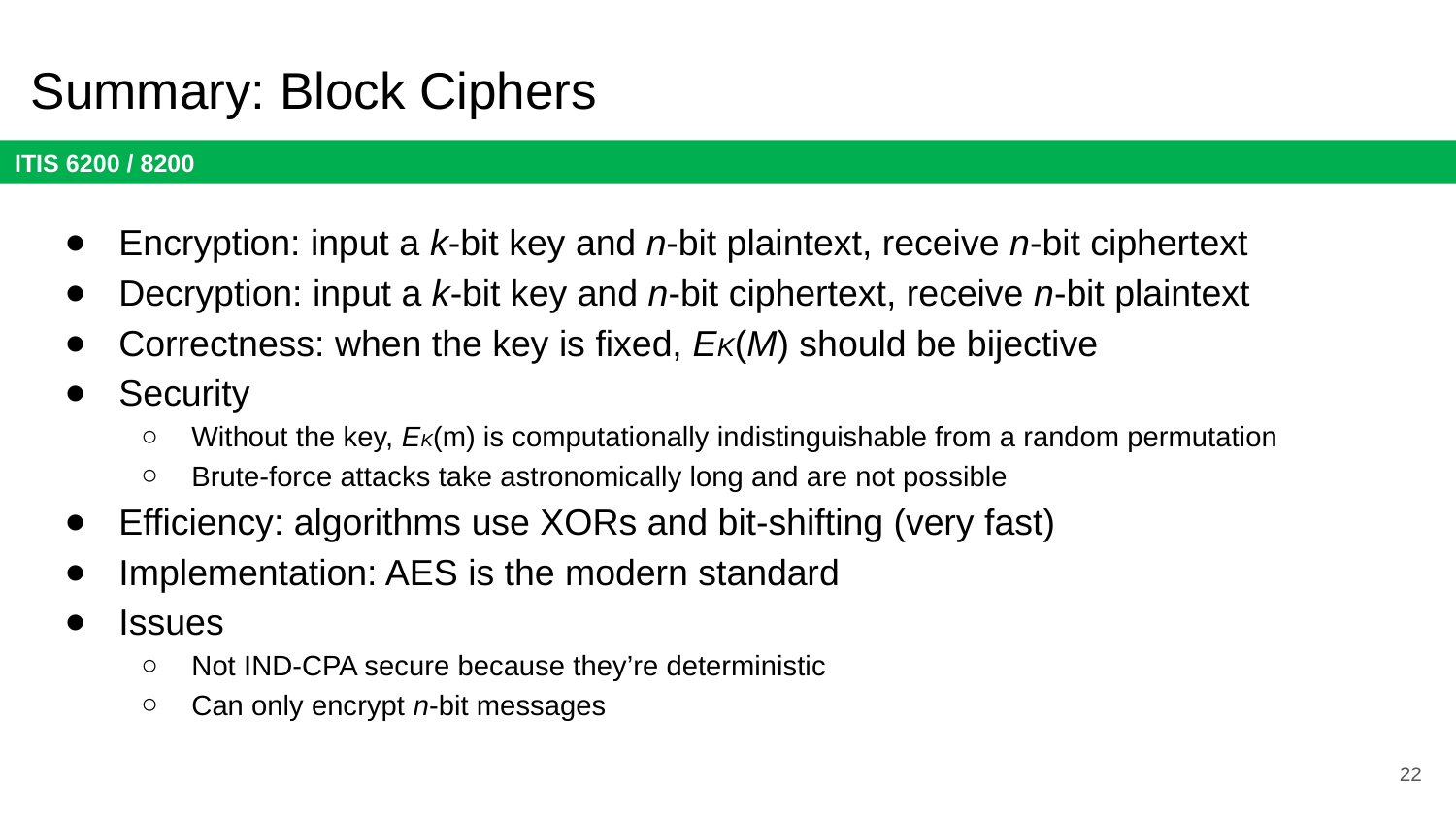

# Summary: Block Ciphers
Encryption: input a k-bit key and n-bit plaintext, receive n-bit ciphertext
Decryption: input a k-bit key and n-bit ciphertext, receive n-bit plaintext
Correctness: when the key is fixed, EK(M) should be bijective
Security
Without the key, EK(m) is computationally indistinguishable from a random permutation
Brute-force attacks take astronomically long and are not possible
Efficiency: algorithms use XORs and bit-shifting (very fast)
Implementation: AES is the modern standard
Issues
Not IND-CPA secure because they’re deterministic
Can only encrypt n-bit messages
22